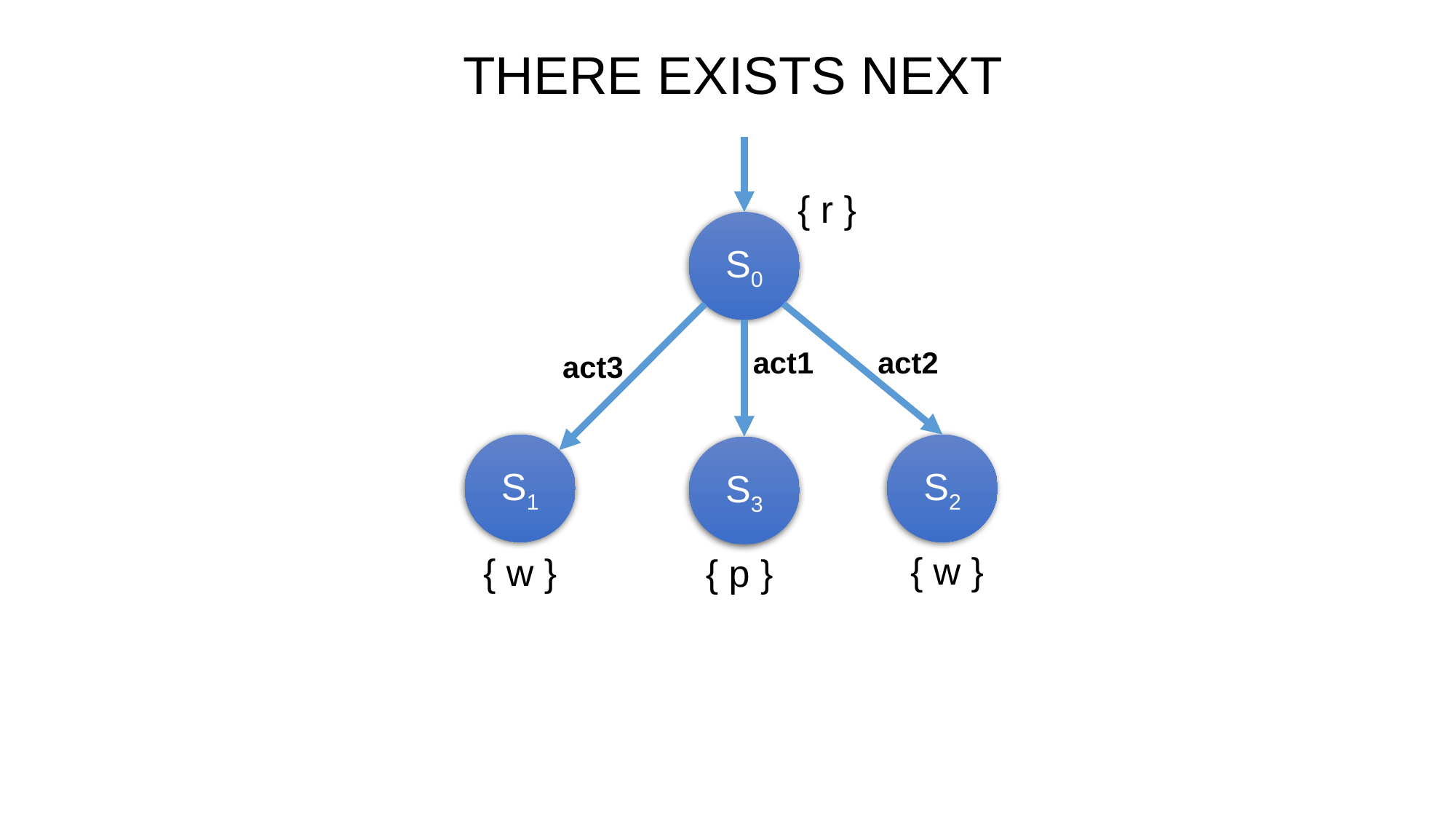

THERE EXISTS NEXT
{ r }
S0
act1
act2
act3
S1
S2
S3
{ w }
{ w }
{ p }